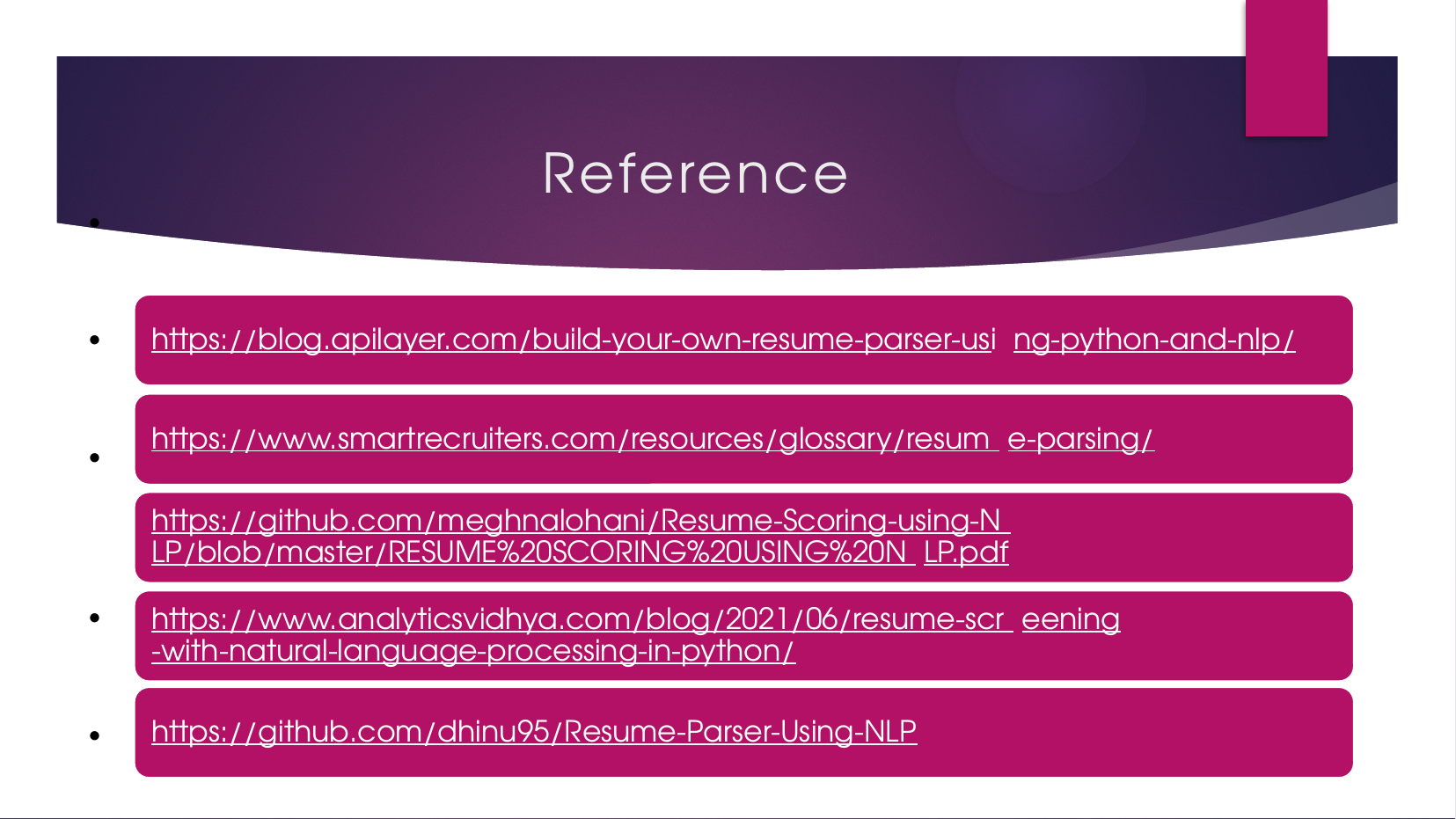

# Reference
●
https://blog.apilayer.com/build-your-own-resume-parser-usi  ng-python-and-nlp/
https://www.smartrecruiters.com/resources/glossary/resum  e-parsing/
https://github.com/meghnalohani/Resume-Scoring-using-N  LP/blob/master/RESUME%20SCORING%20USING%20N  LP.pdf
https://www.analyticsvidhya.com/blog/2021/06/resume-scr  eening-with-natural-language-processing-in-python/
https://github.com/dhinu95/Resume-Parser-Using-NLP
●
●
●
●